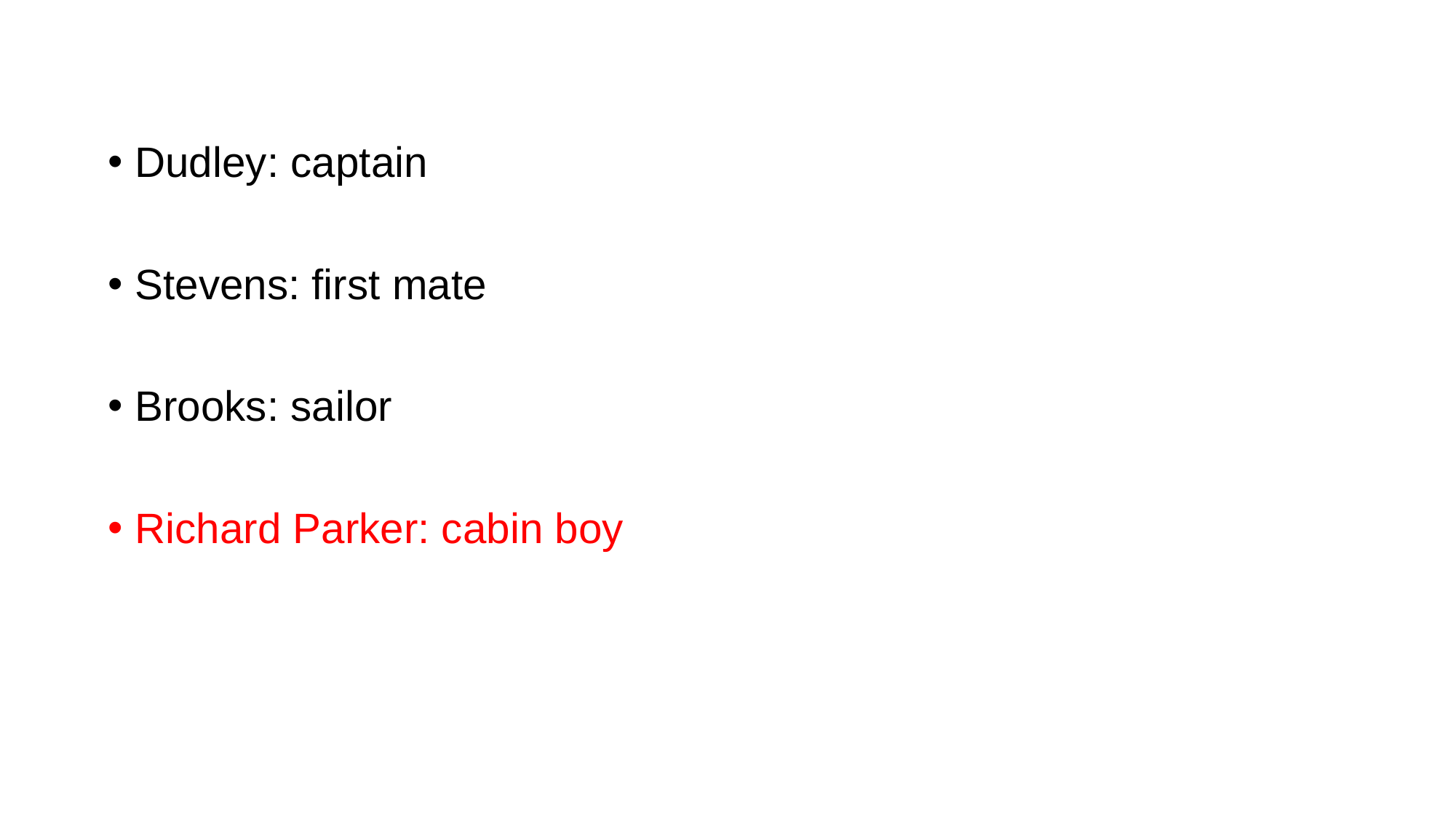

Dudley: captain

Stevens: first mate

Brooks: sailor

Richard Parker: cabin boy